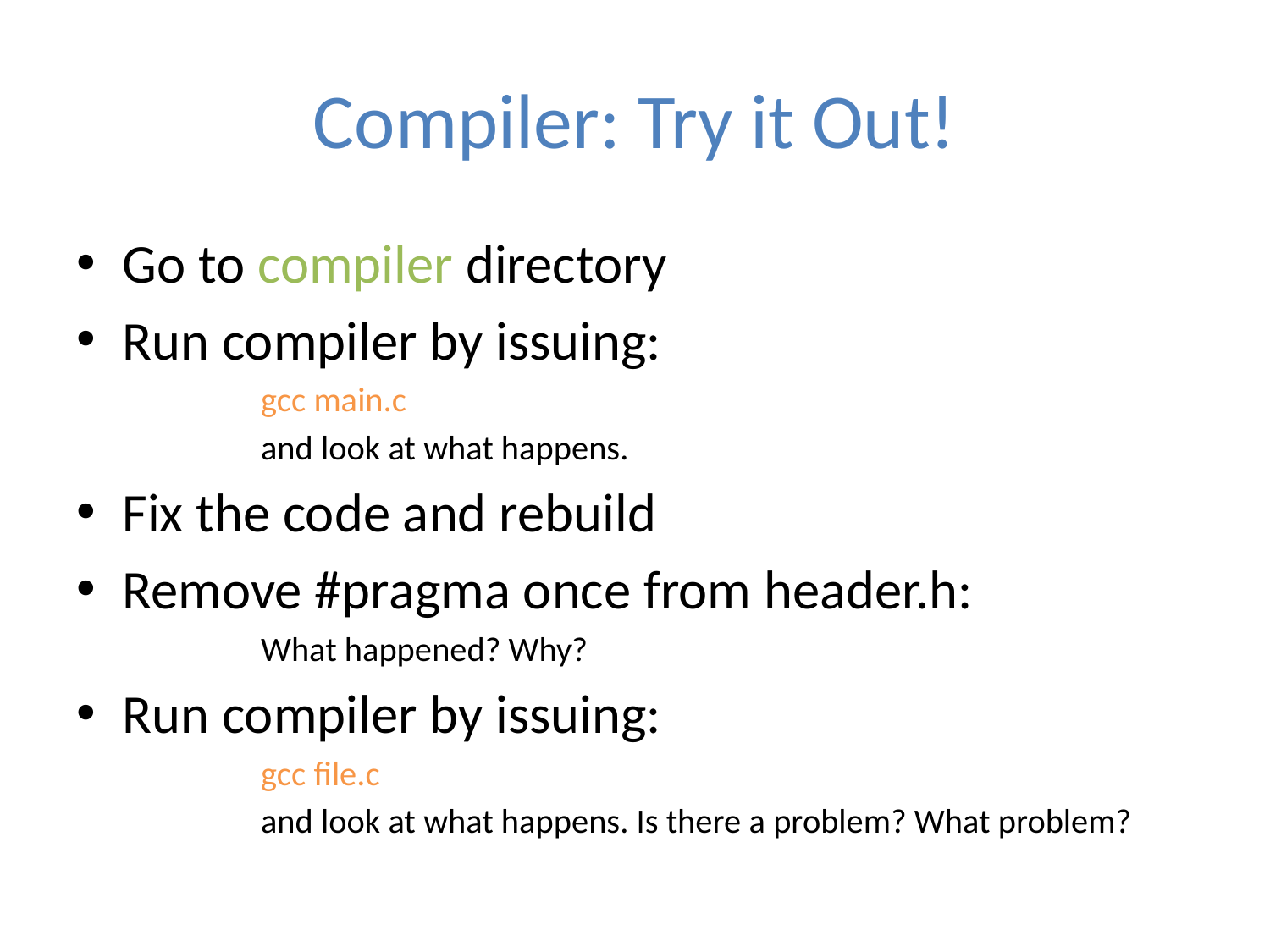

# Compiler: Try it Out!
Go to compiler directory
Run compiler by issuing:
gcc main.c
and look at what happens.
Fix the code and rebuild
Remove #pragma once from header.h:
What happened? Why?
Run compiler by issuing:
gcc file.c
and look at what happens. Is there a problem? What problem?